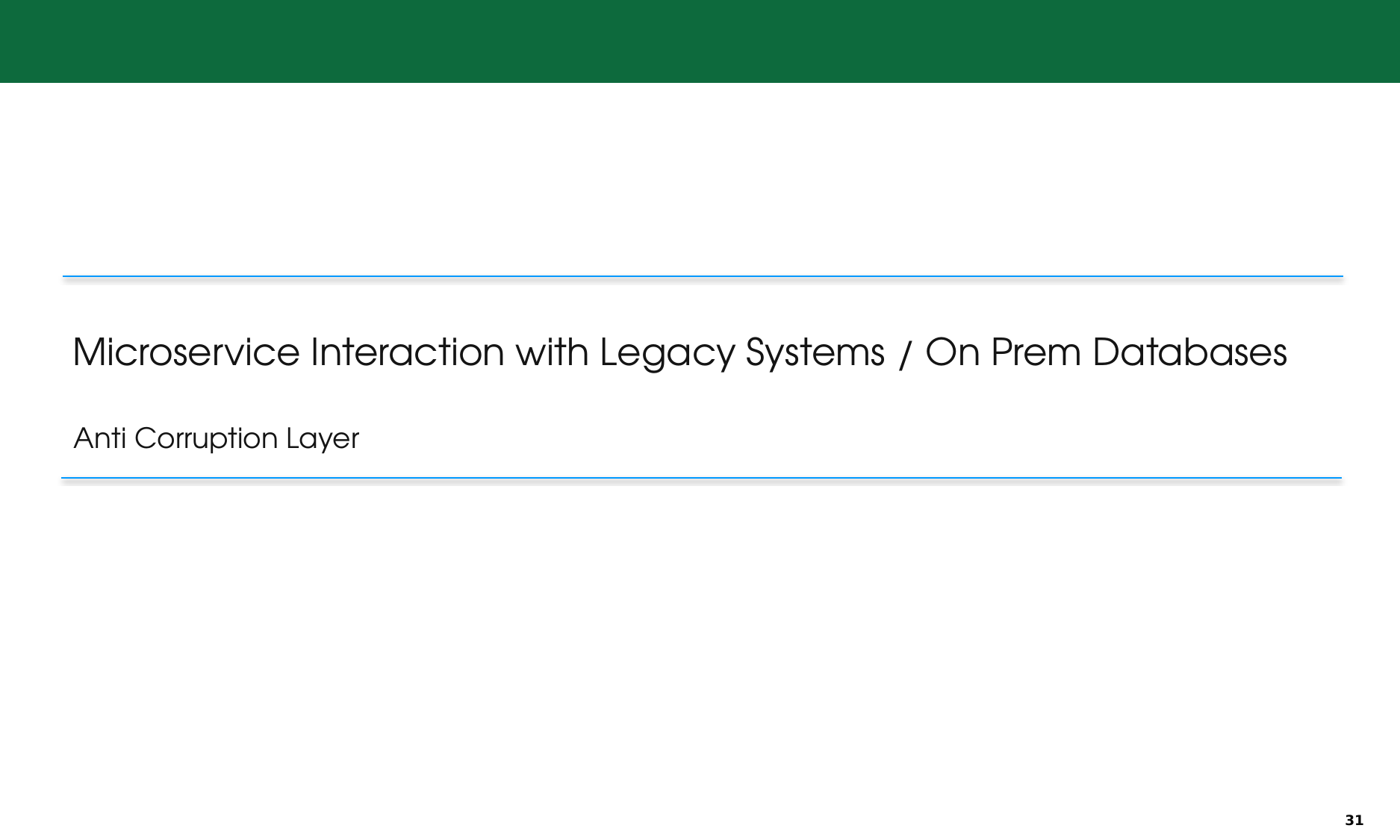

Microservice Interaction with Legacy Systems / On Prem Databases

Anti Corruption Layer
31